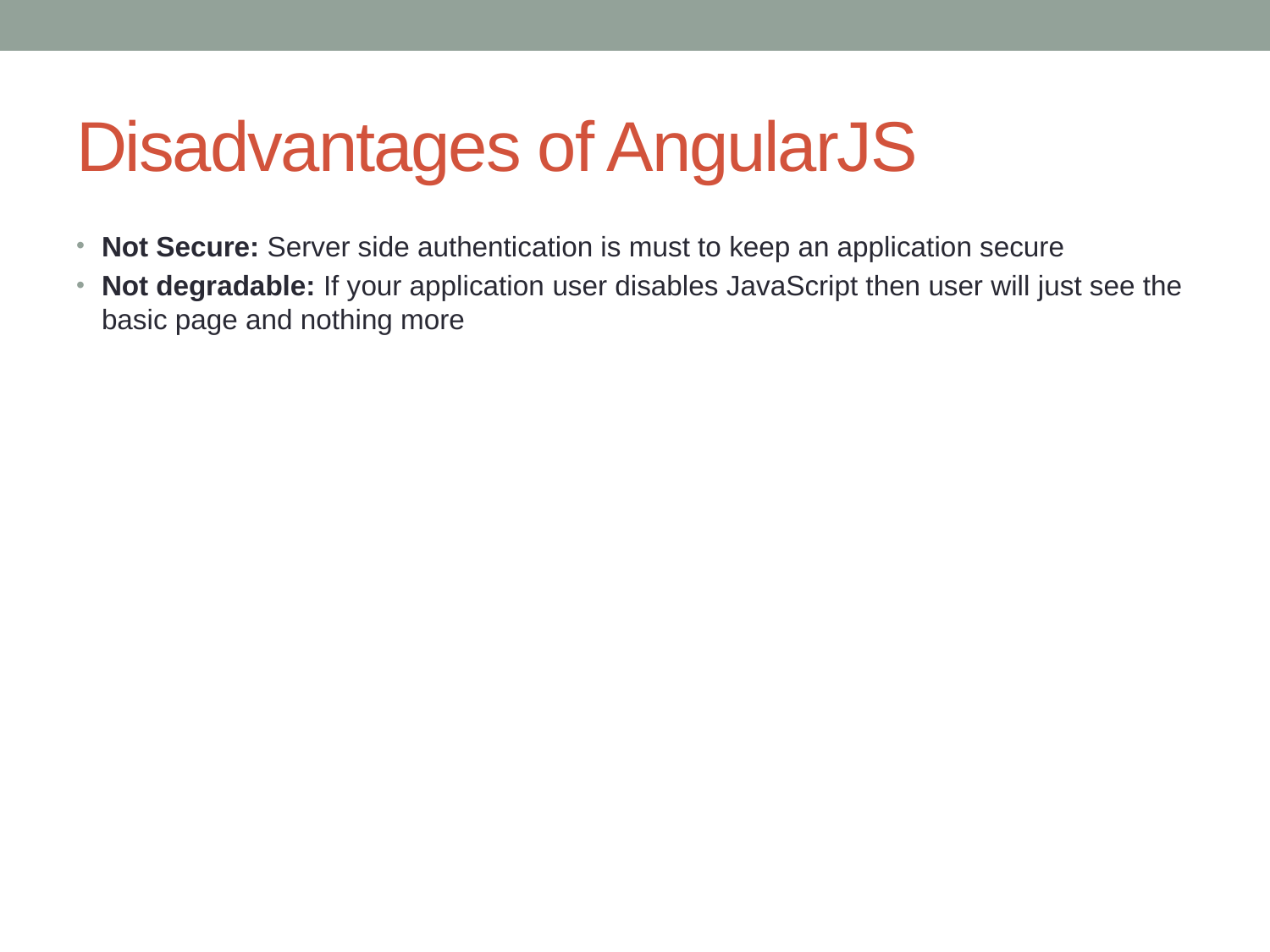

# Disadvantages of AngularJS
Not Secure: Server side authentication is must to keep an application secure
Not degradable: If your application user disables JavaScript then user will just see the basic page and nothing more